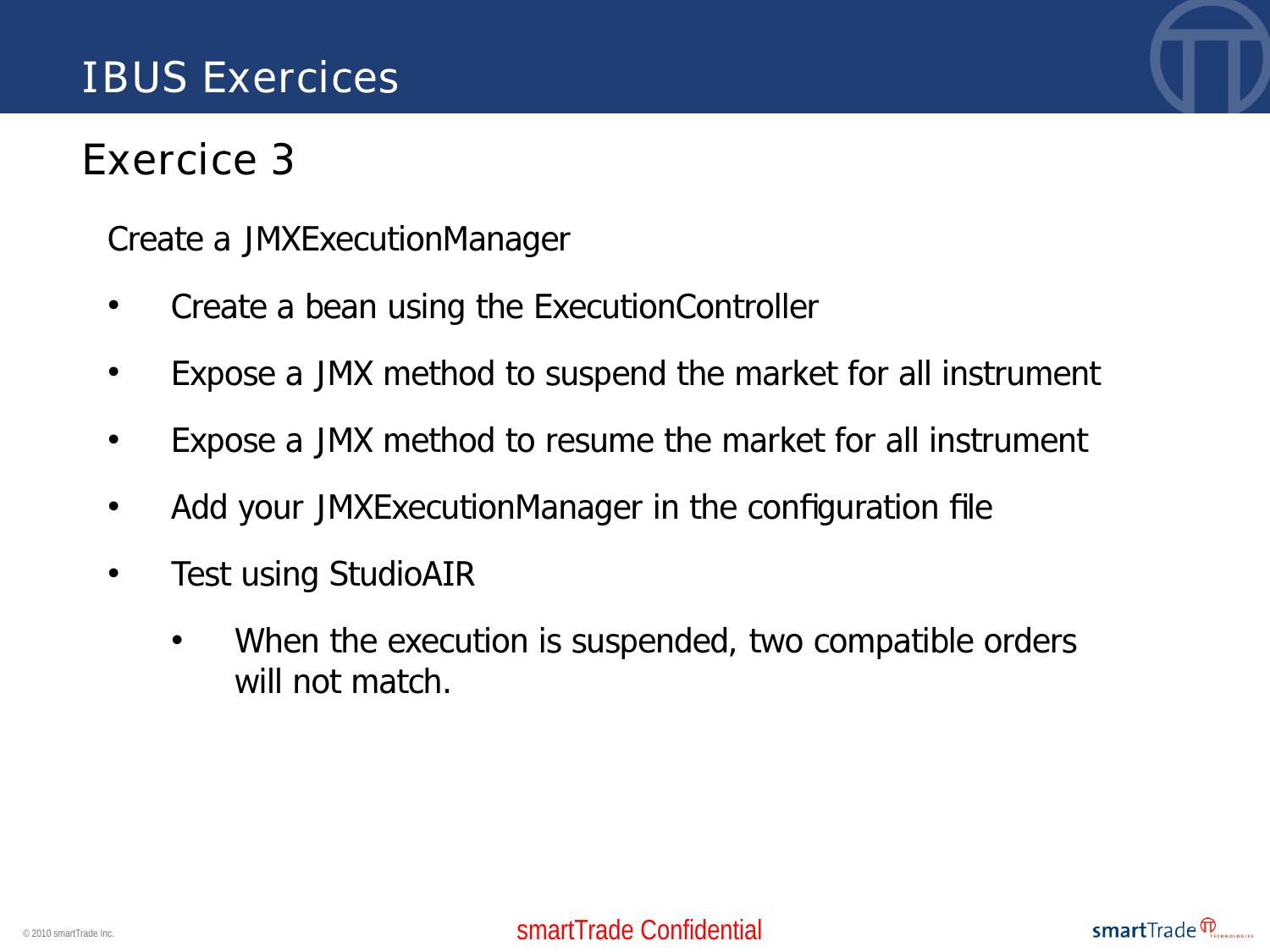

IBUS Exercices
Exercice 3

Create a JMXExecutionManager
Create a bean using the ExecutionController
Expose a JMX method to suspend the market for all instrument
Expose a JMX method to resume the market for all instrument
Add your JMXExecutionManager in the configuration file
Test using StudioAIR
When the execution is suspended, two compatible orders will not match.